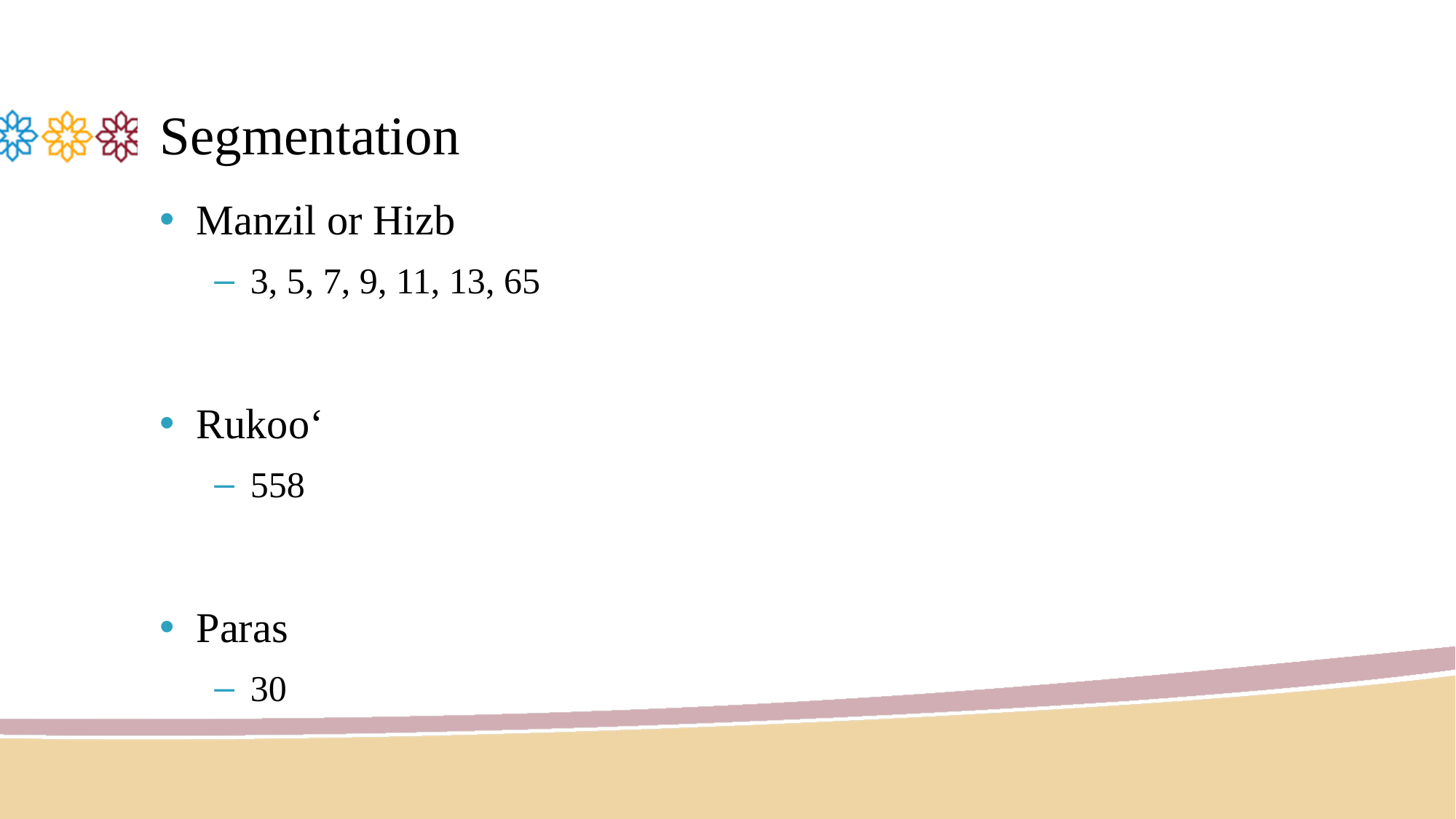

# Segmentation
Manzil or Hizb
3, 5, 7, 9, 11, 13, 65

Rukoo‘
558

Paras
30